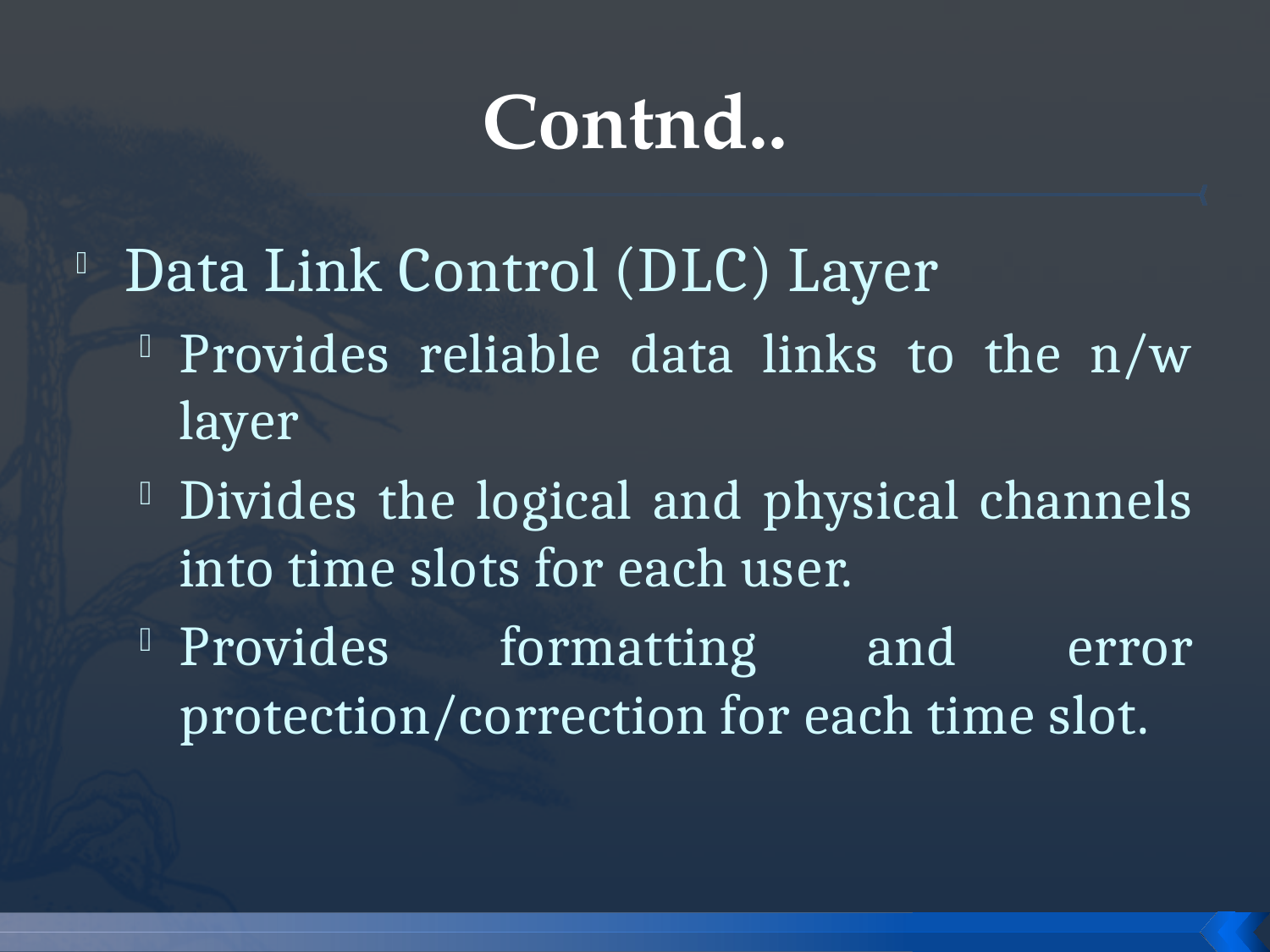

# Contnd..
Data Link Control (DLC) Layer
Provides reliable data links to the n/w layer
Divides the logical and physical channels into time slots for each user.
Provides formatting and error protection/correction for each time slot.